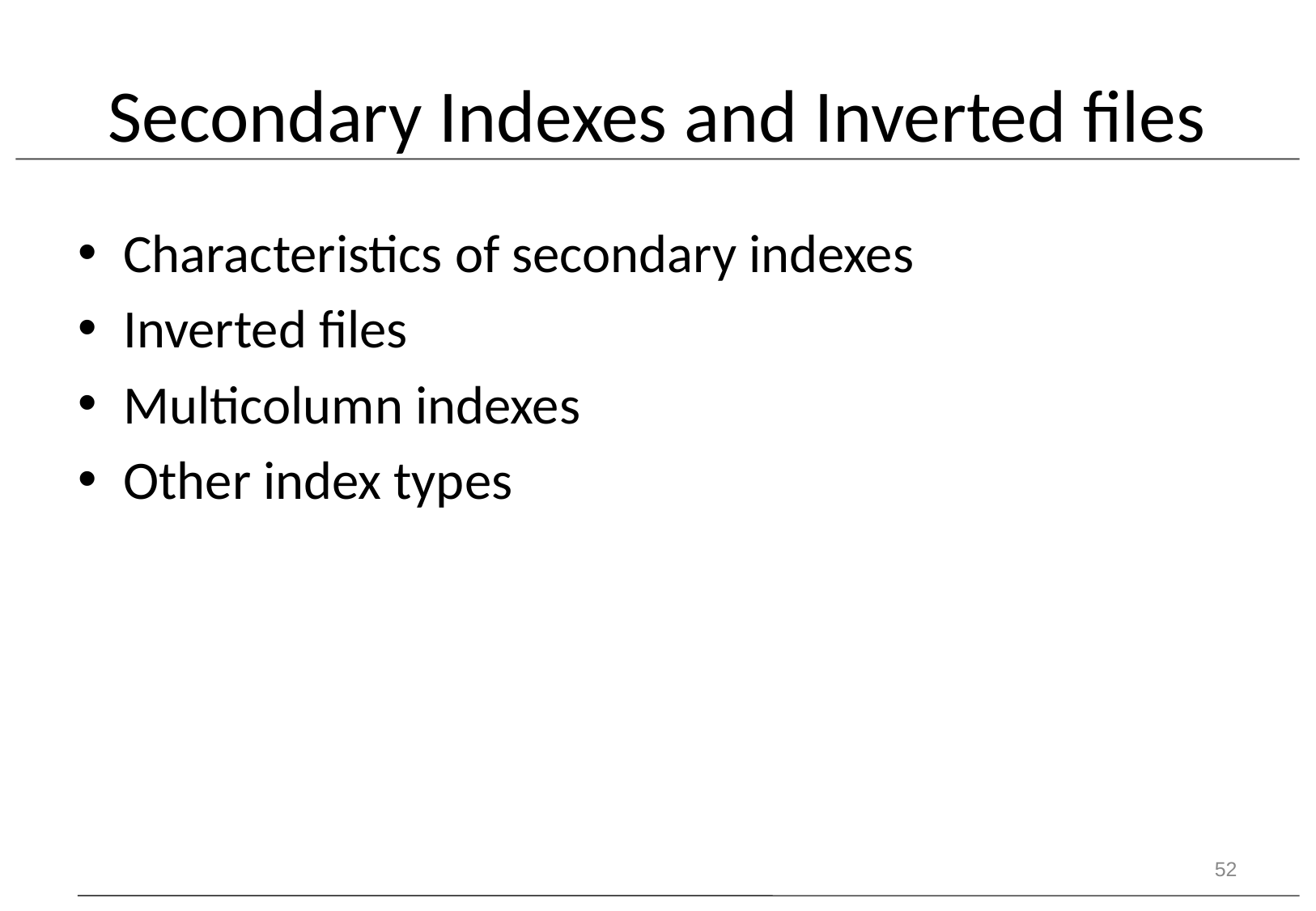

# Secondary Indexes and Inverted files
Characteristics of secondary indexes
Inverted files
Multicolumn indexes
Other index types
52